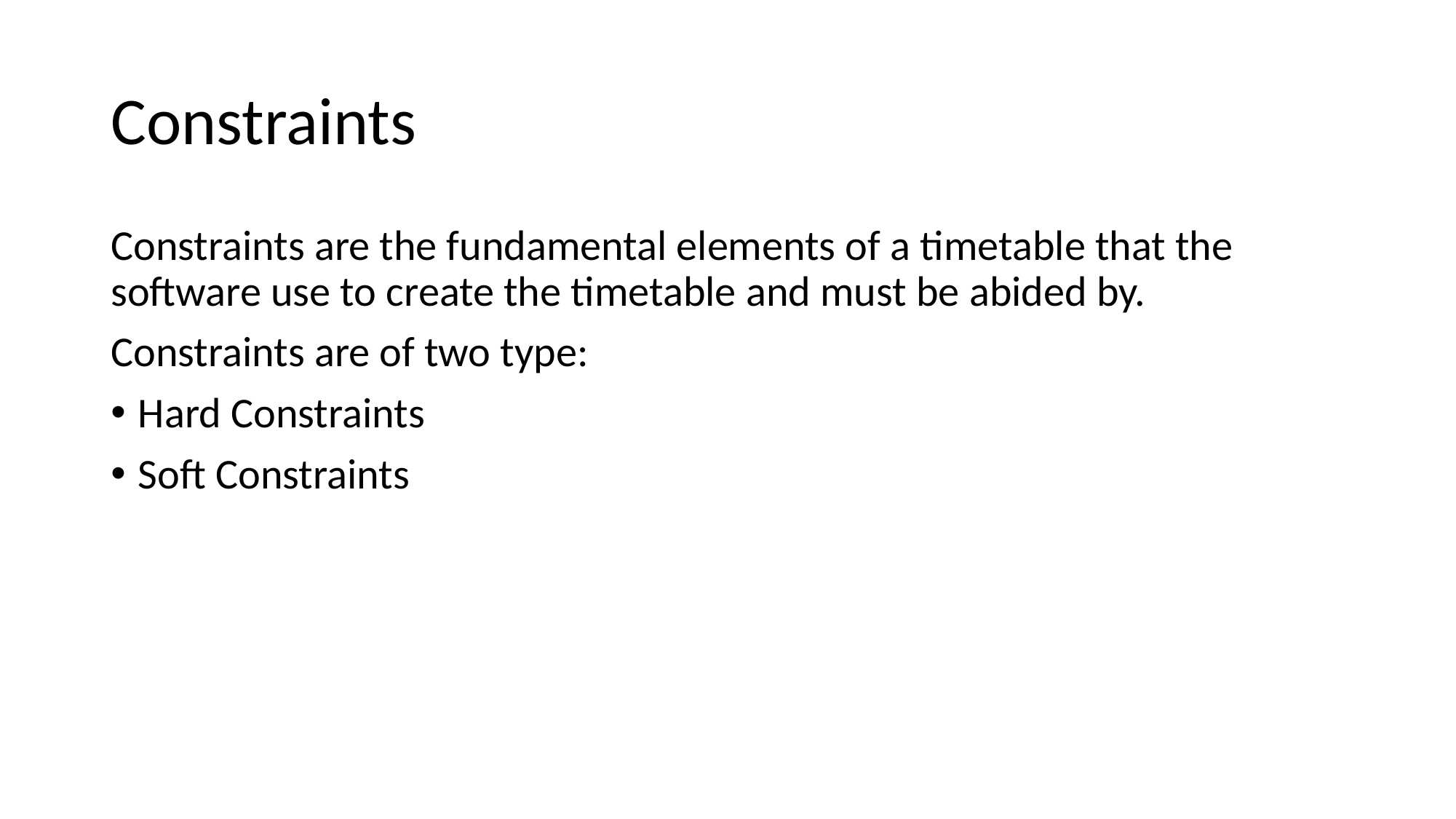

# Constraints
Constraints are the fundamental elements of a timetable that the software use to create the timetable and must be abided by.
Constraints are of two type:
Hard Constraints
Soft Constraints